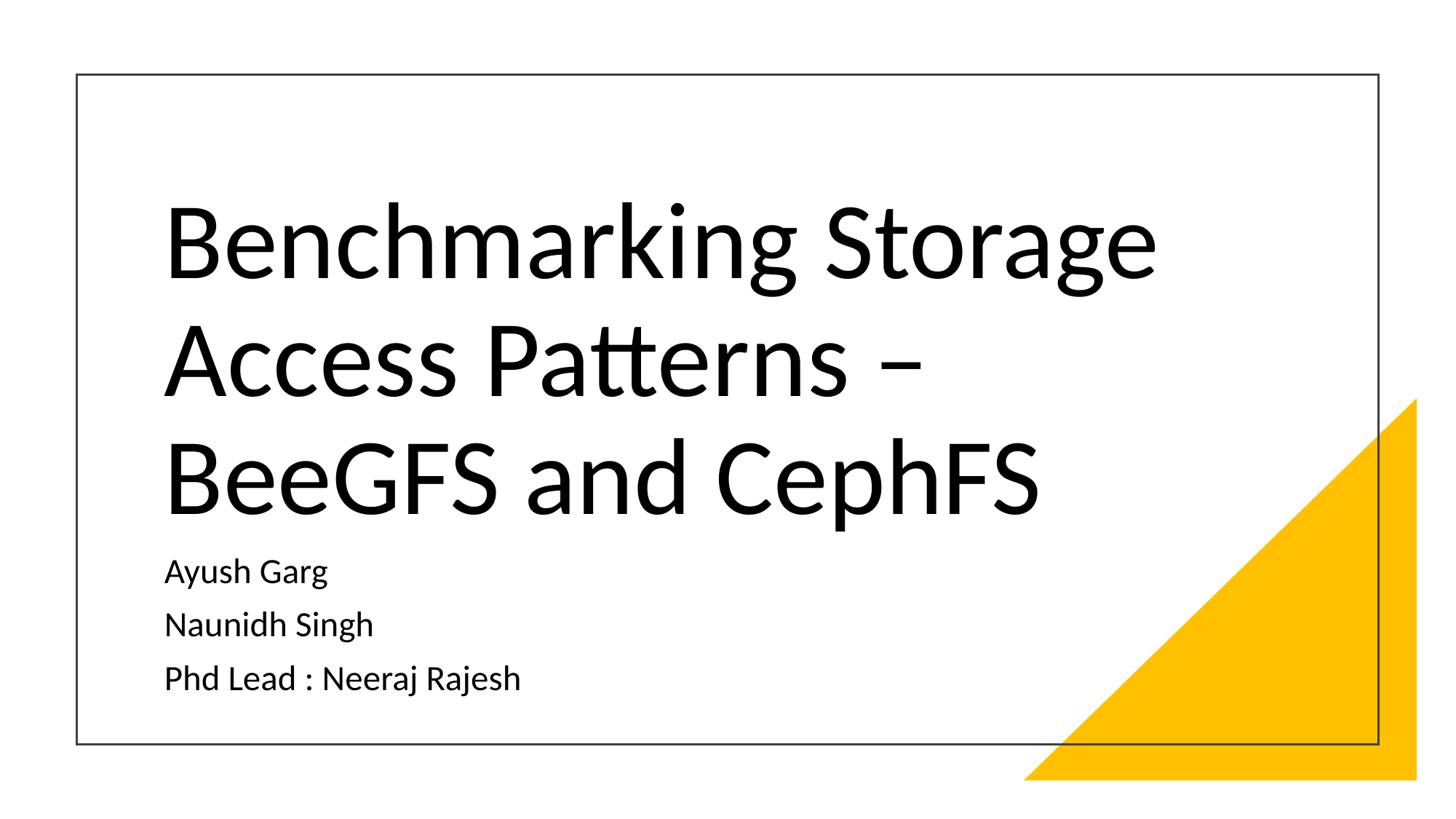

# Benchmarking Storage Access Patterns – BeeGFS and CephFS

Ayush Garg
Naunidh Singh
Phd Lead : Neeraj Rajesh